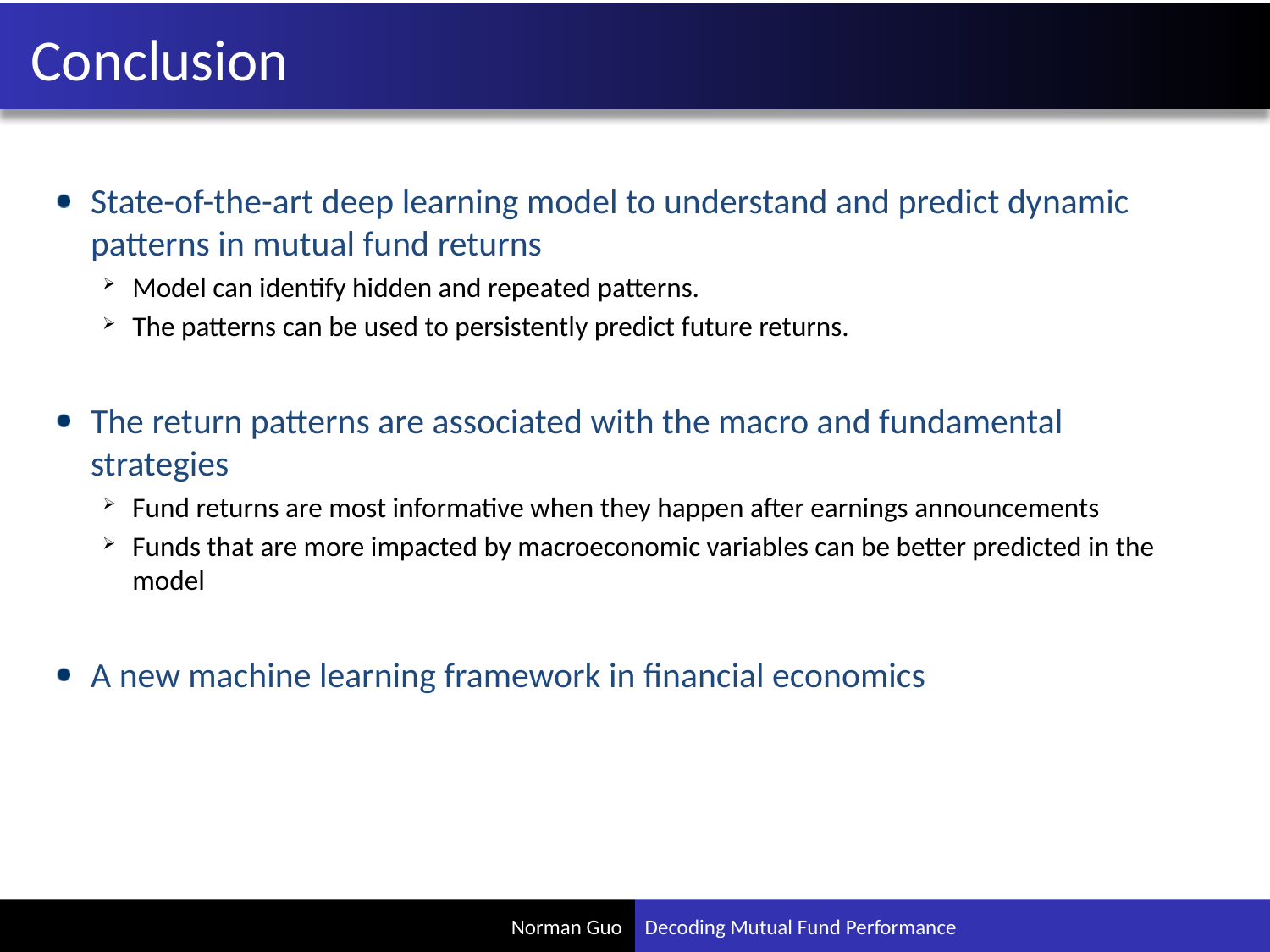

# Conclusion
State-of-the-art deep learning model to understand and predict dynamic patterns in mutual fund returns
Model can identify hidden and repeated patterns.
The patterns can be used to persistently predict future returns.

The return patterns are associated with the macro and fundamental strategies
Fund returns are most informative when they happen after earnings announcements
Funds that are more impacted by macroeconomic variables can be better predicted in the model

A new machine learning framework in financial economics